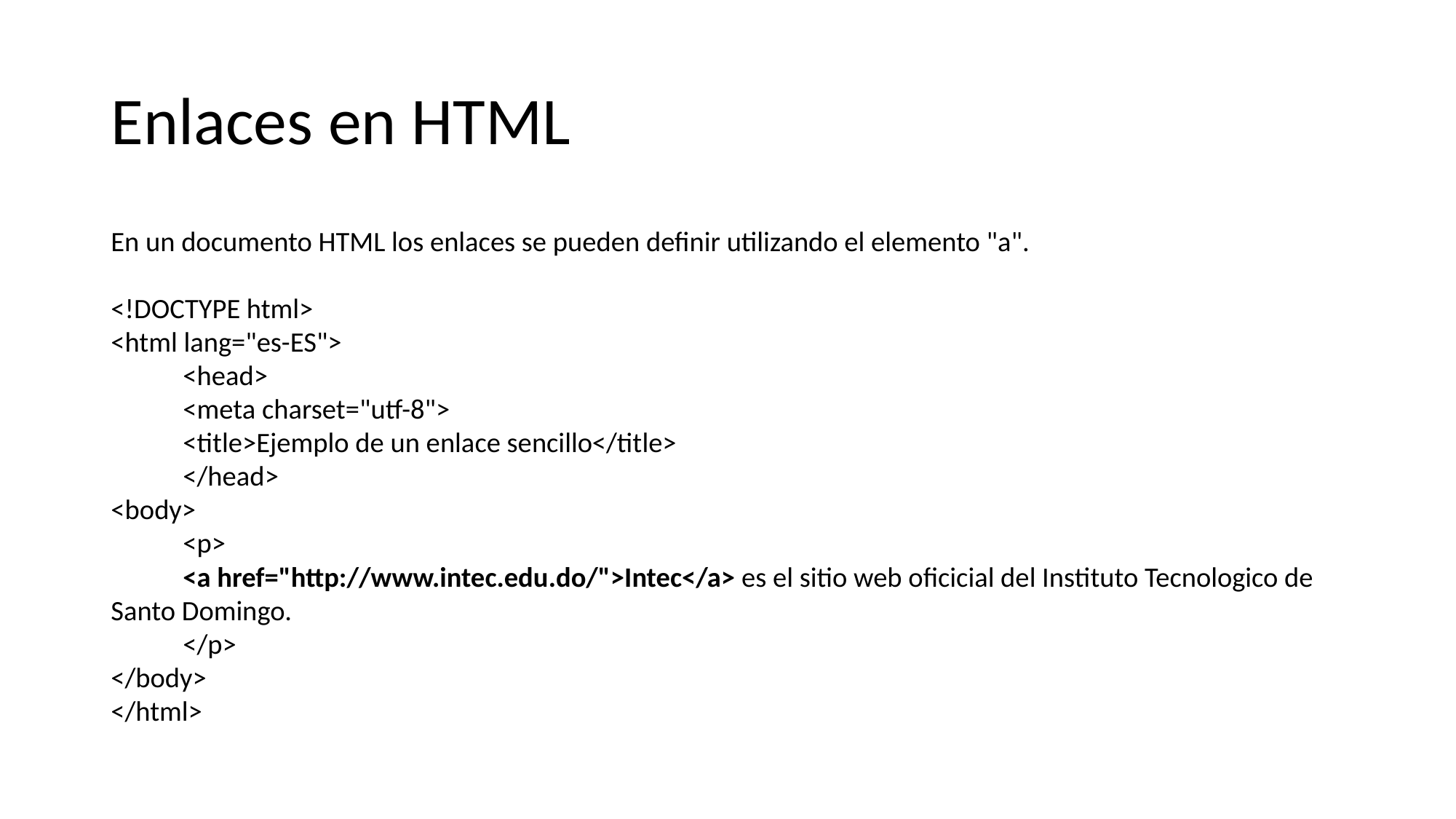

# Enlaces en HTML
En un documento HTML los enlaces se pueden definir utilizando el elemento "a".

<!DOCTYPE html>
<html lang="es-ES">
	<head>
		<meta charset="utf-8">
		<title>Ejemplo de un enlace sencillo</title>
	</head>
<body>
	<p>
		<a href="http://www.intec.edu.do/">Intec</a> es el sitio web oficicial del Instituto Tecnologico de Santo Domingo.
	</p>
</body>
</html>